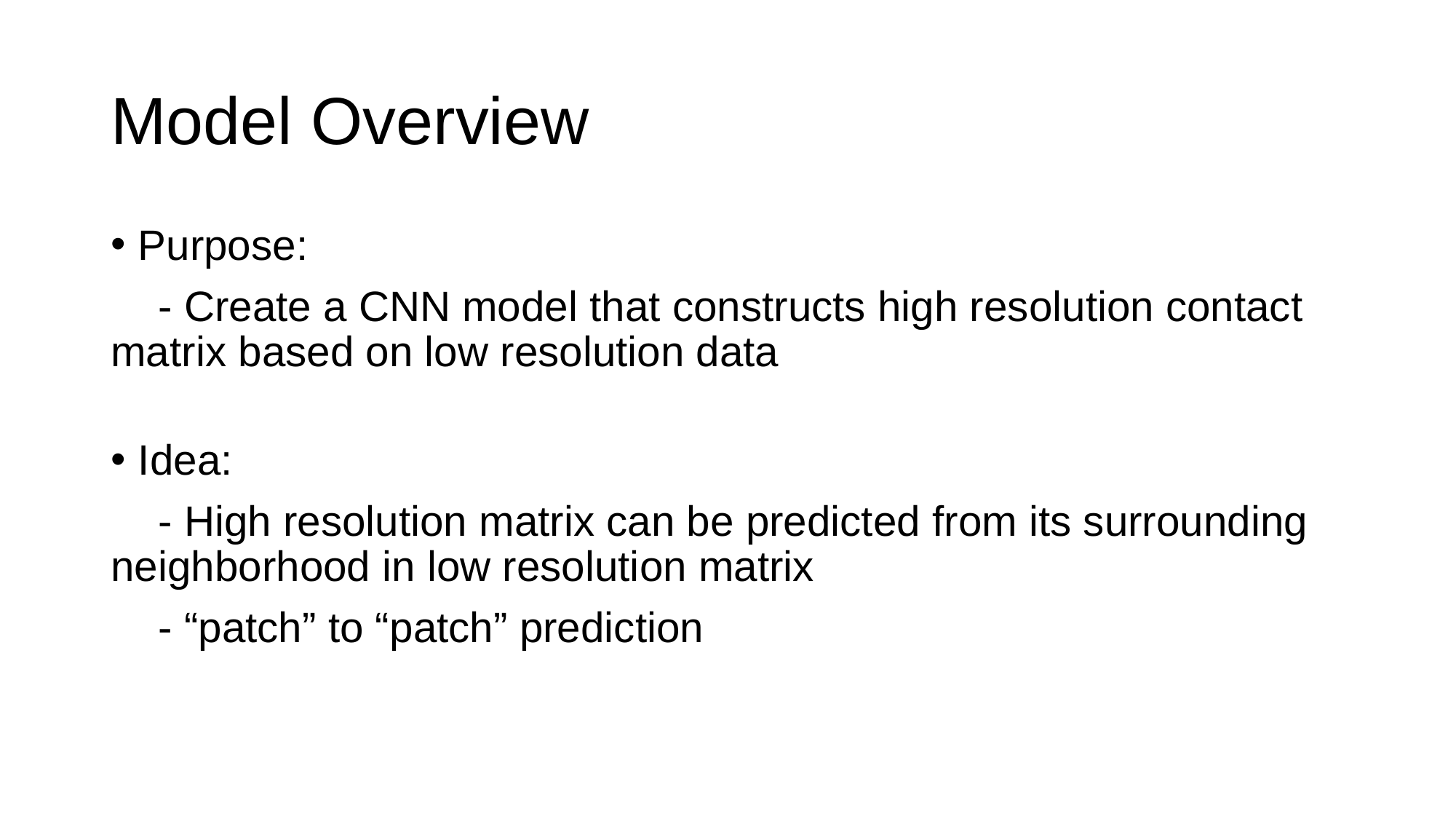

# Model Overview
Purpose:
    - Create a CNN model that constructs high resolution contact matrix based on low resolution data

Idea:
    - High resolution matrix can be predicted from its surrounding neighborhood in low resolution matrix
    - “patch” to “patch” prediction